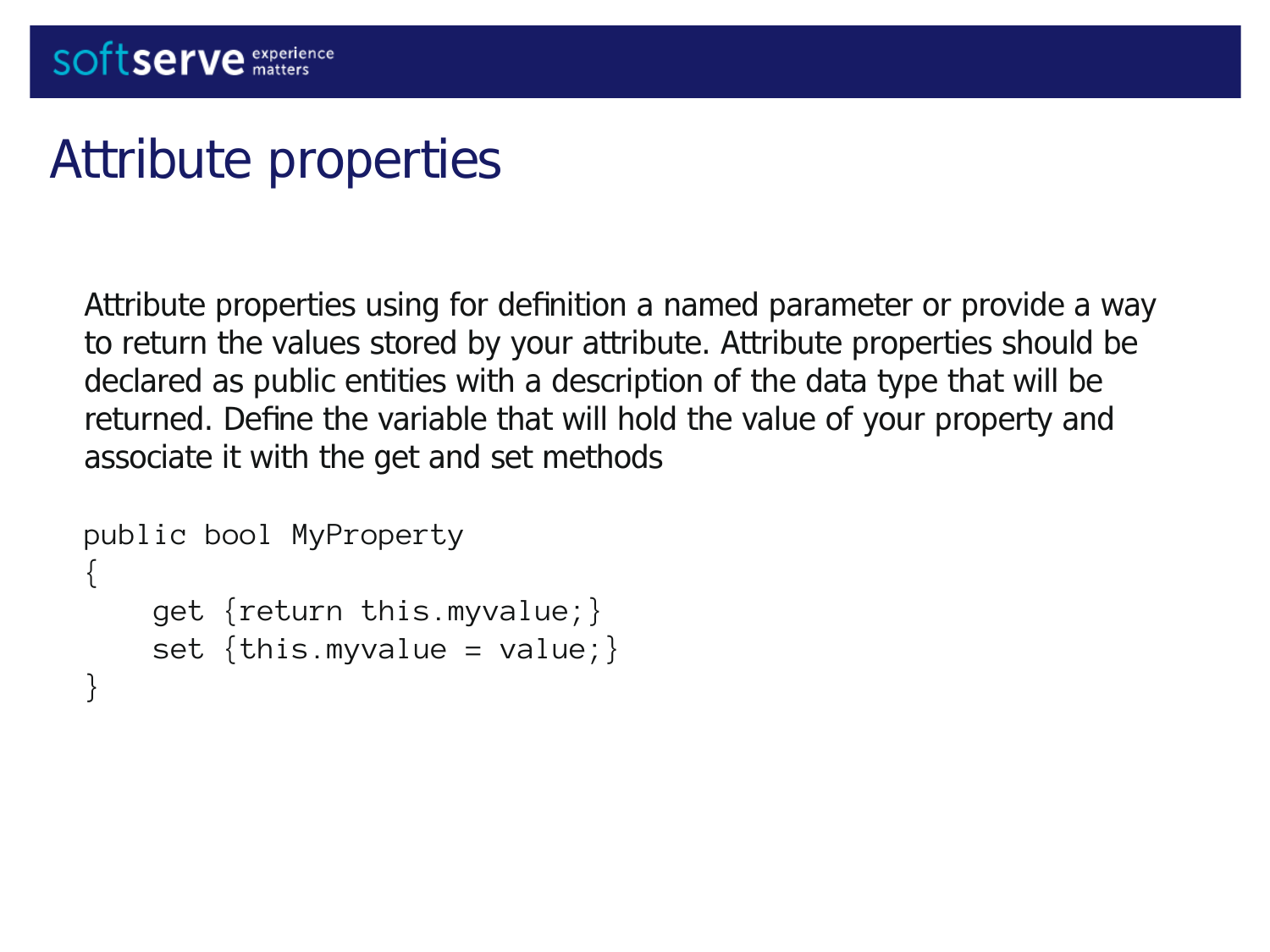

Attribute properties
Attribute properties using for definition a named parameter or provide a way to return the values stored by your attribute. Attribute properties should be declared as public entities with a description of the data type that will be returned. Define the variable that will hold the value of your property and associate it with the get and set methods

public bool MyProperty
{
    get {return this.myvalue;}
    set {this.myvalue = value;}
}